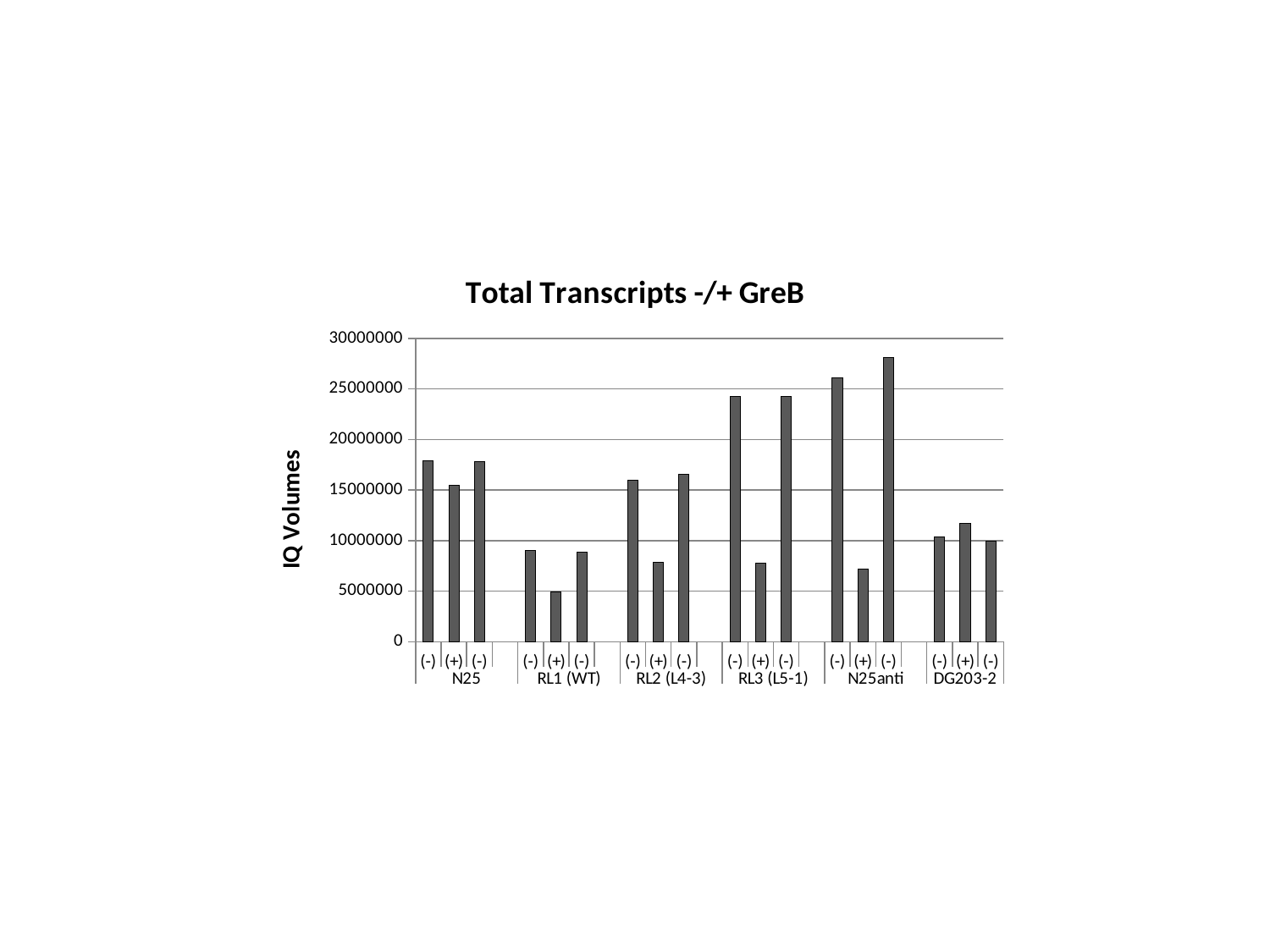

### Chart: Total Transcripts -/+ GreB

| Category |  |
|---|---|
| (-) | 17922447.92 |
| (+) | 15442841.17 |
| (-) | 17784470.49 |
|  | None |
| (-) | 9016398.49 |
| (+) | 4896298.73 |
| (-) | 8873351.93 |
|  | None |
| (-) | 15935240.02 |
| (+) | 7847783.03 |
| (-) | 16520818.79 |
|  | None |
| (-) | 24268836.58 |
| (+) | 7768294.22 |
| (-) | 24222390.22 |
|  | None |
| (-) | 26112096.89 |
| (+) | 7144250.32 |
| (-) | 28133821.35 |
|  | None |
| (-) | 10379902.8 |
| (+) | 11693939.97 |
| (-) | 9932855.41 |